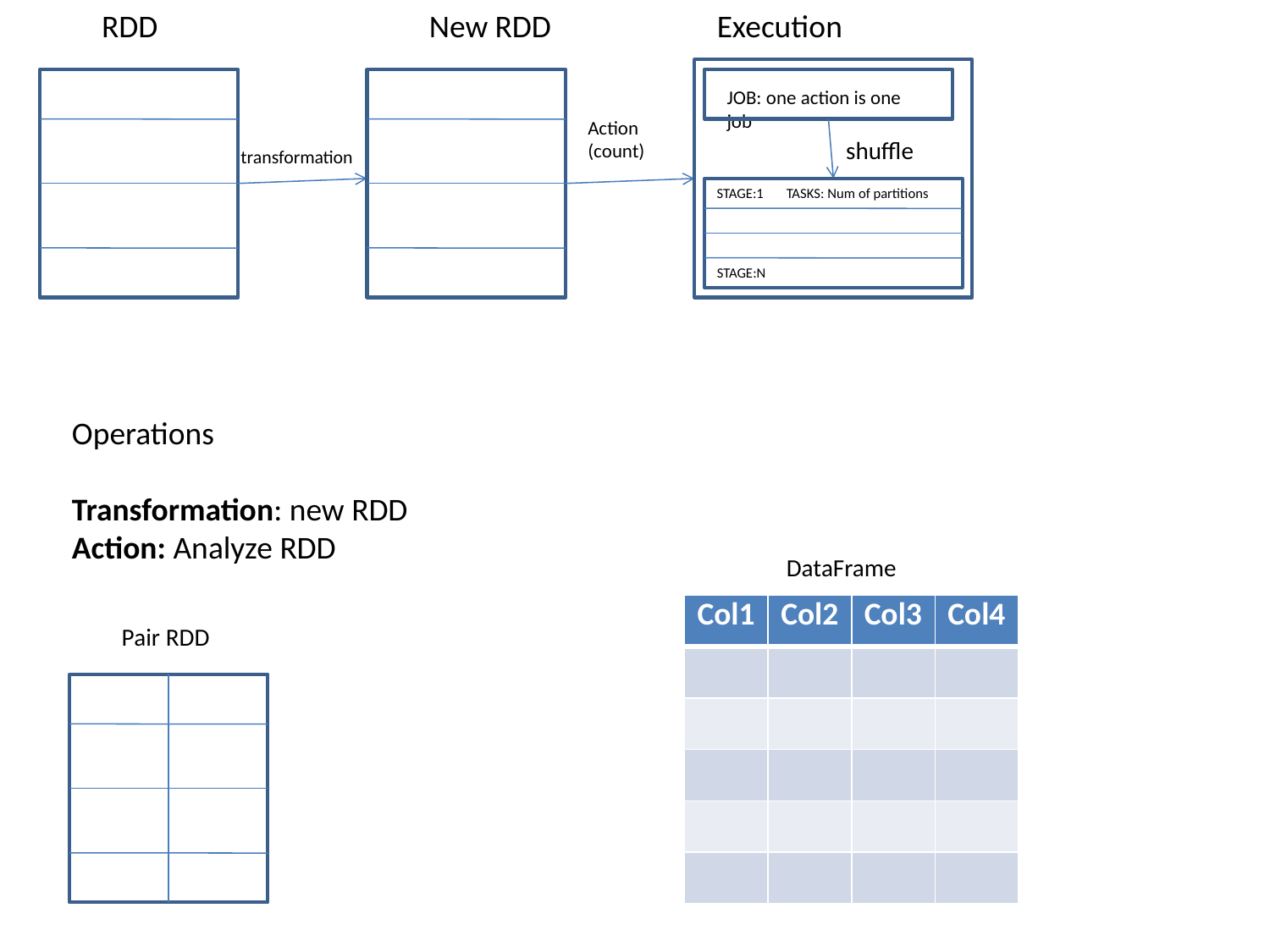

RDD
New RDD
Execution

JOB: one action is one job
Action (count)
shuffle
transformation

STAGE:1
TASKS: Num of partitions
STAGE:N
Operations

Transformation: new RDD
Action: Analyze RDD
DataFrame
| Col1 | Col2 | Col3 | Col4 |
| --- | --- | --- | --- |
|  |  |  |  |
|  |  |  |  |
|  |  |  |  |
|  |  |  |  |
|  |  |  |  |
Pair RDD